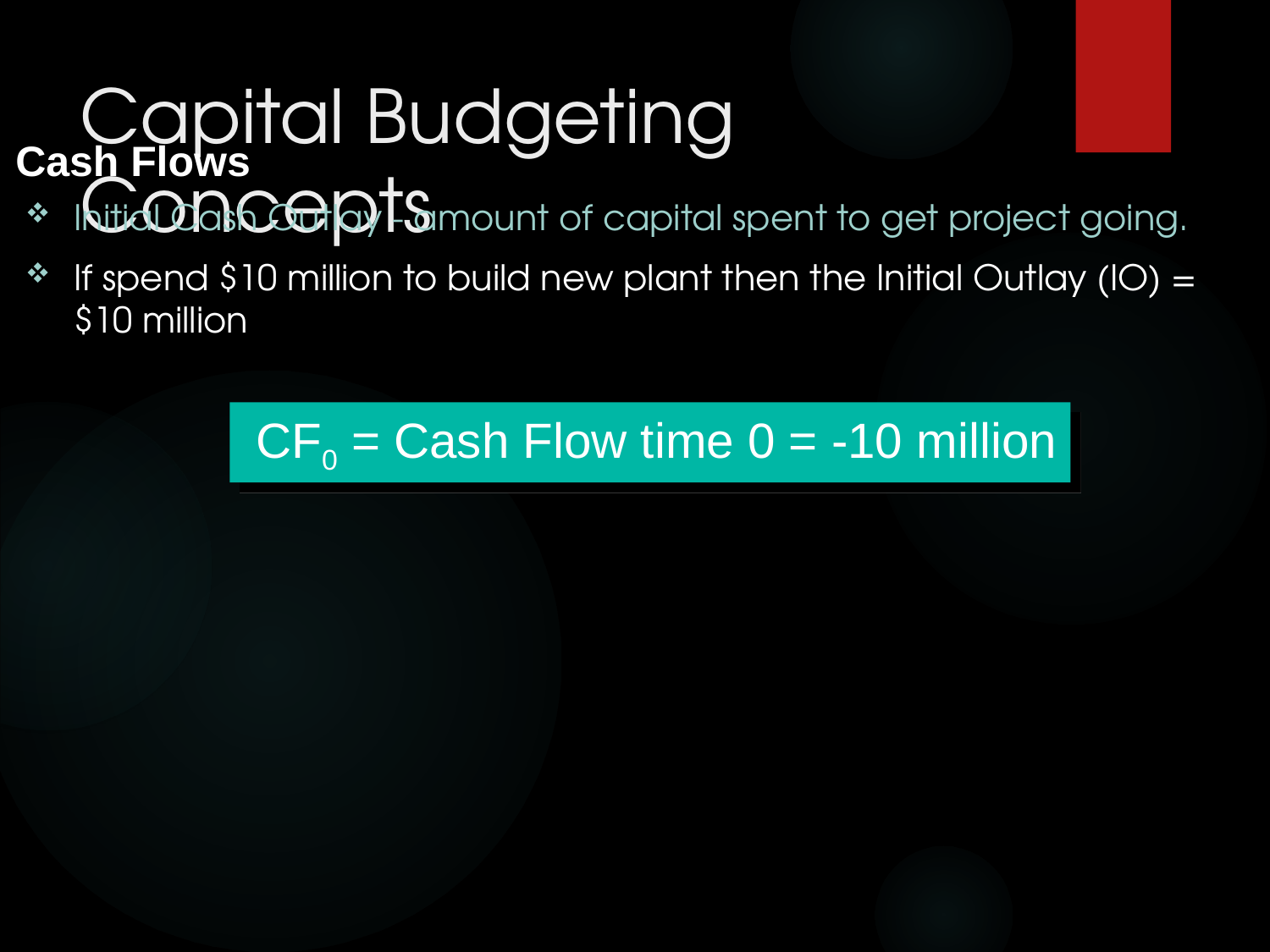

# Capital Budgeting Concepts
Cash Flows
Initial Cash Outlay - amount of capital spent to get project going.
If spend $10 million to build new plant then the Initial Outlay (IO) = $10 million
 CF0 = Cash Flow time 0 = -10 million